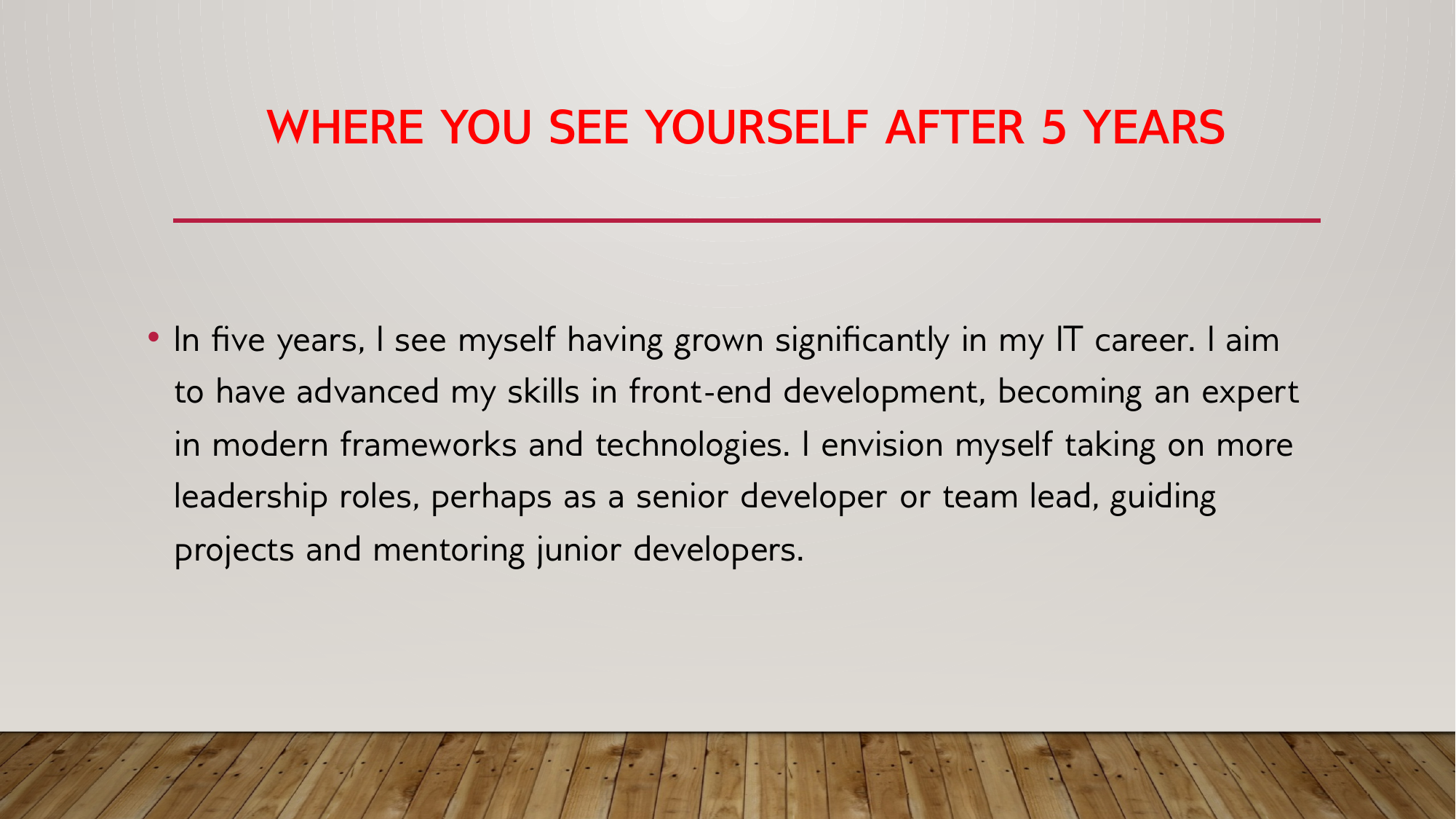

# Where you see yourself after 5 years
ln five years, I see myself having grown significantly in my IT career. I aim to have advanced my skills in front-end development, becoming an expert in modern frameworks and technologies. I envision myself taking on more leadership roles, perhaps as a senior developer or team lead, guiding projects and mentoring junior developers.